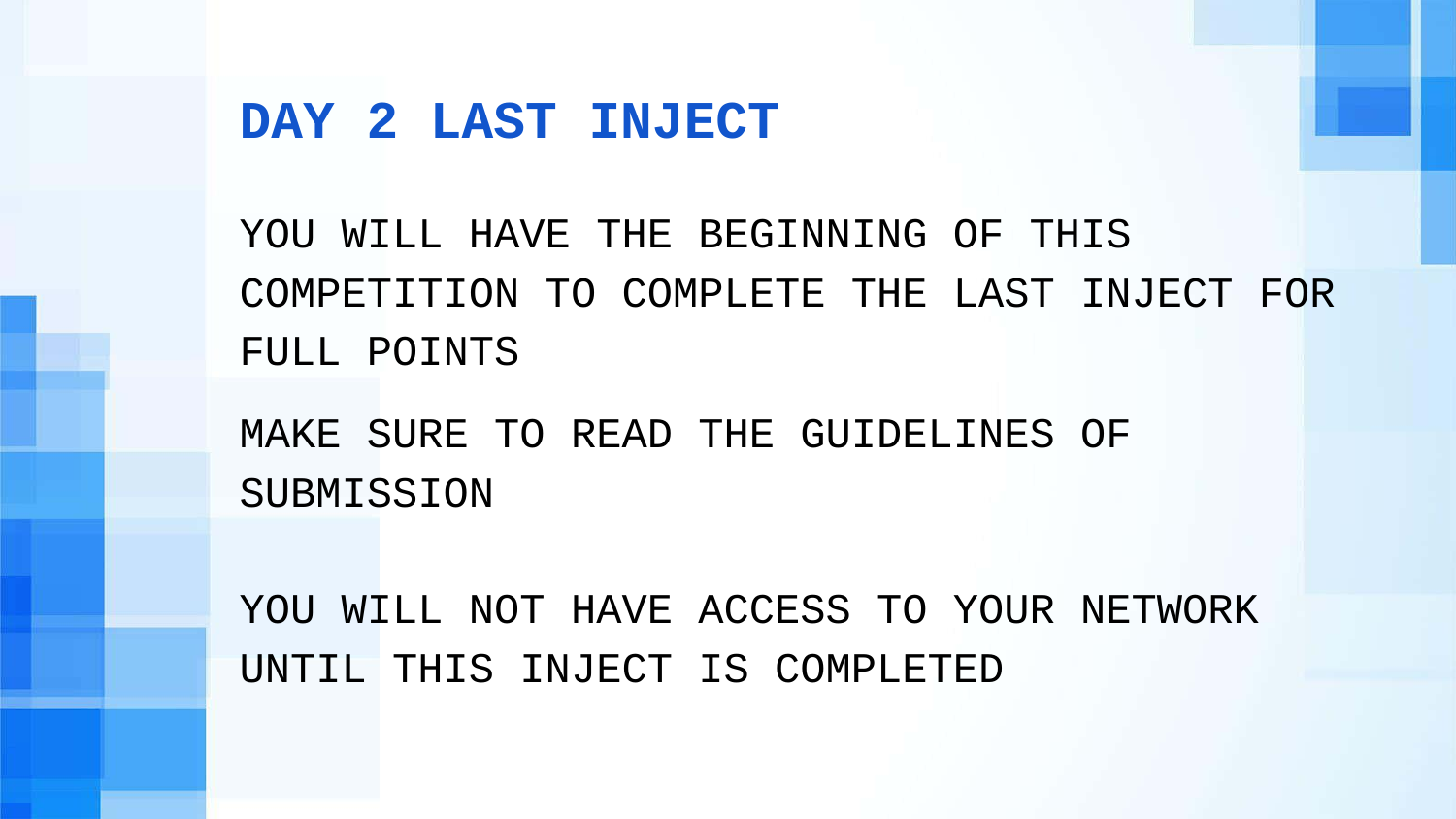

# DAY 2 LAST INJECT
YOU WILL HAVE THE BEGINNING OF THIS COMPETITION TO COMPLETE THE LAST INJECT FOR FULL POINTS
MAKE SURE TO READ THE GUIDELINES OF SUBMISSION
YOU WILL NOT HAVE ACCESS TO YOUR NETWORK UNTIL THIS INJECT IS COMPLETED